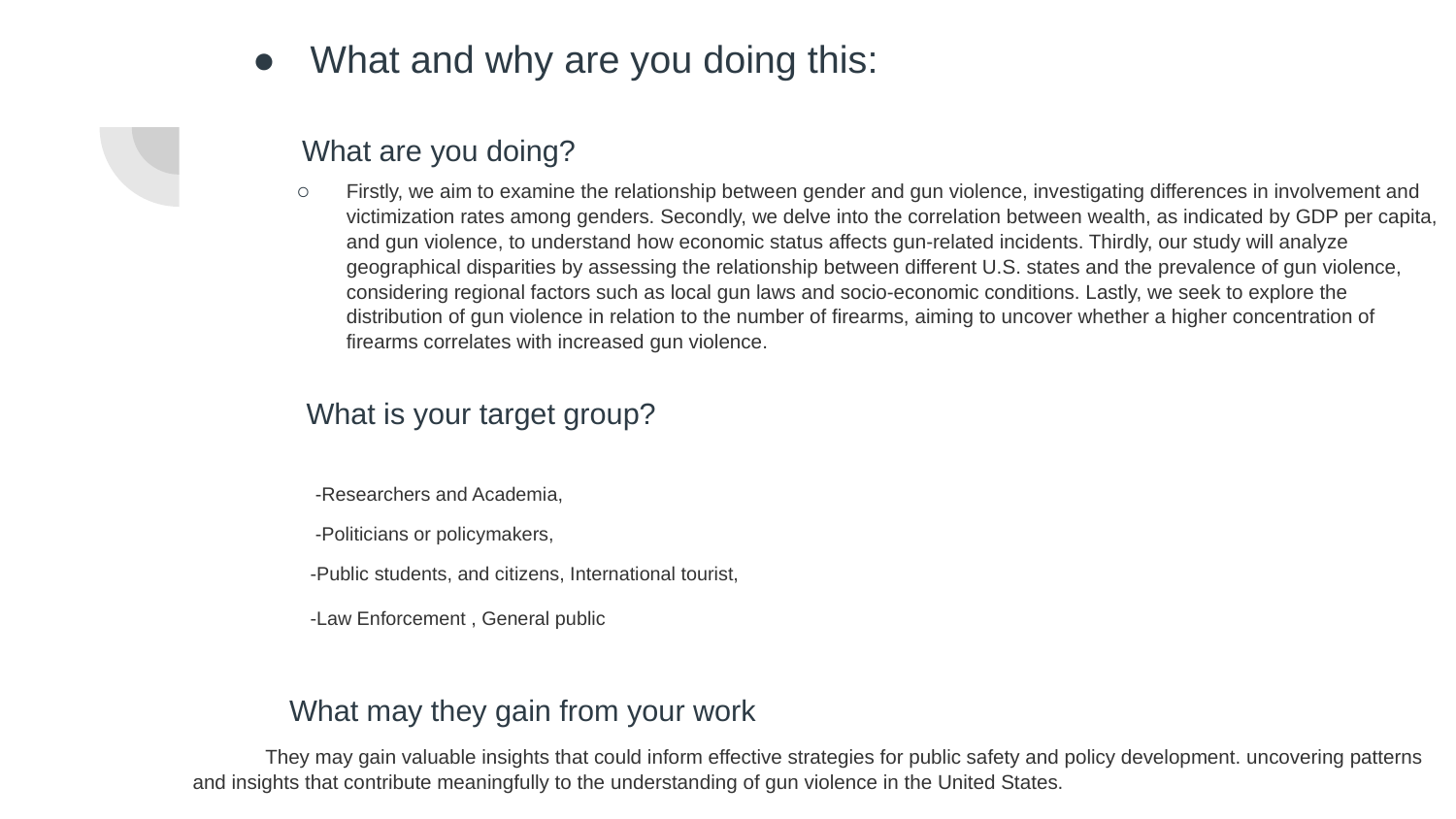

# What and why are you doing this:

                 What are you doing?
Firstly, we aim to examine the relationship between gender and gun violence, investigating differences in involvement and victimization rates among genders. Secondly, we delve into the correlation between wealth, as indicated by GDP per capita, and gun violence, to understand how economic status affects gun-related incidents. Thirdly, our study will analyze geographical disparities by assessing the relationship between different U.S. states and the prevalence of gun violence, considering regional factors such as local gun laws and socio-economic conditions. Lastly, we seek to explore the distribution of gun violence in relation to the number of firearms, aiming to uncover whether a higher concentration of firearms correlates with increased gun violence.

                  What is your target group?

                       -Researchers and Academia,
                       -Politicians or policymakers,
                      -Public students, and citizens, International tourist,
                      -Law Enforcement , General public

               What may they gain from your work
             They may gain valuable insights that could inform effective strategies for public safety and policy development. uncovering patterns and insights that contribute meaningfully to the understanding of gun violence in the United States.